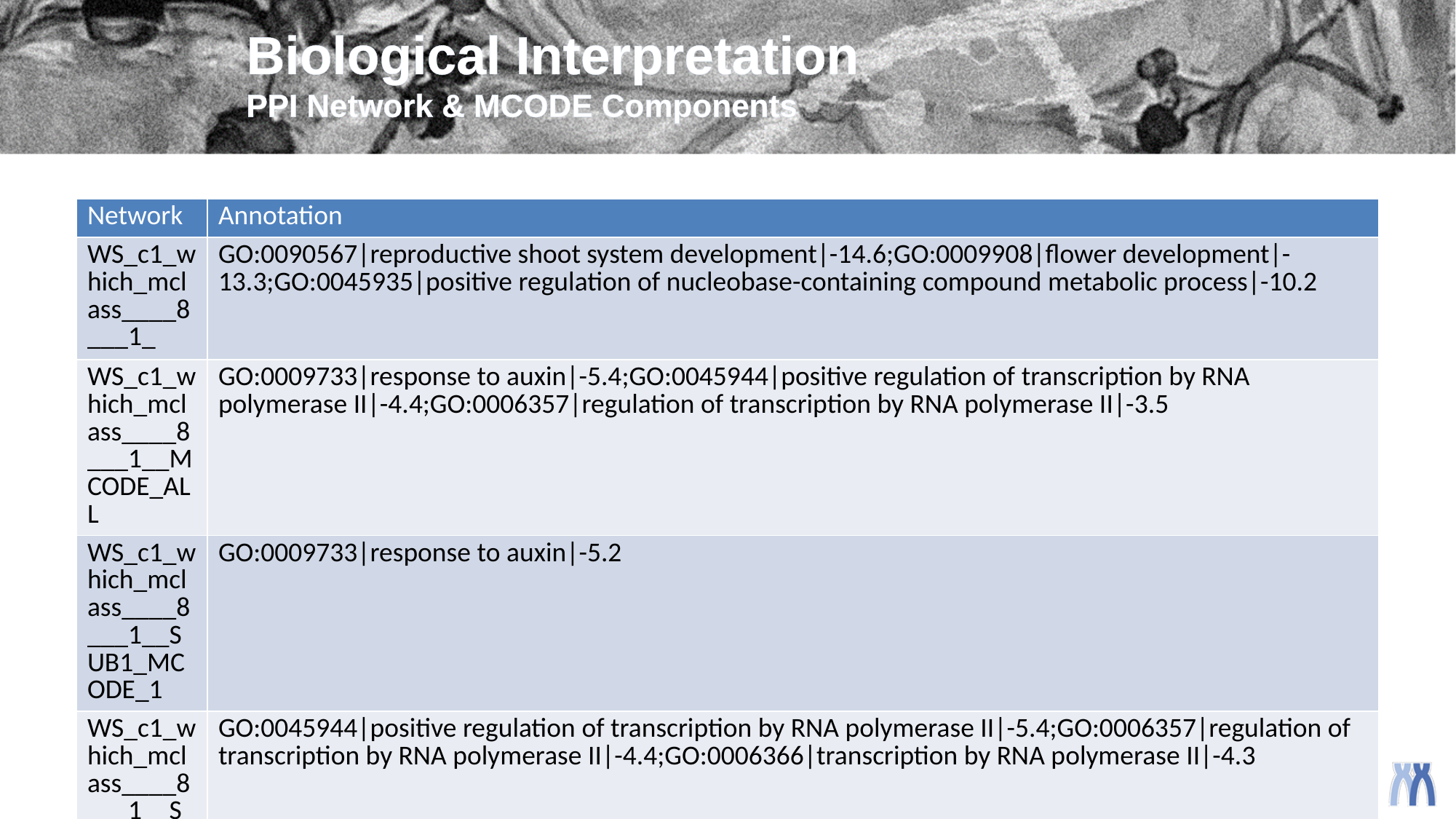

# Biological Interpretation PPI Network & MCODE Components
| Network | Annotation |
| --- | --- |
| WS\_c1\_which\_mclass\_\_\_\_8\_\_\_1\_ | GO:0090567|reproductive shoot system development|-14.6;GO:0009908|flower development|-13.3;GO:0045935|positive regulation of nucleobase-containing compound metabolic process|-10.2 |
| WS\_c1\_which\_mclass\_\_\_\_8\_\_\_1\_\_MCODE\_ALL | GO:0009733|response to auxin|-5.4;GO:0045944|positive regulation of transcription by RNA polymerase II|-4.4;GO:0006357|regulation of transcription by RNA polymerase II|-3.5 |
| WS\_c1\_which\_mclass\_\_\_\_8\_\_\_1\_\_SUB1\_MCODE\_1 | GO:0009733|response to auxin|-5.2 |
| WS\_c1\_which\_mclass\_\_\_\_8\_\_\_1\_\_SUB1\_MCODE\_2 | GO:0045944|positive regulation of transcription by RNA polymerase II|-5.4;GO:0006357|regulation of transcription by RNA polymerase II|-4.4;GO:0006366|transcription by RNA polymerase II|-4.3 |